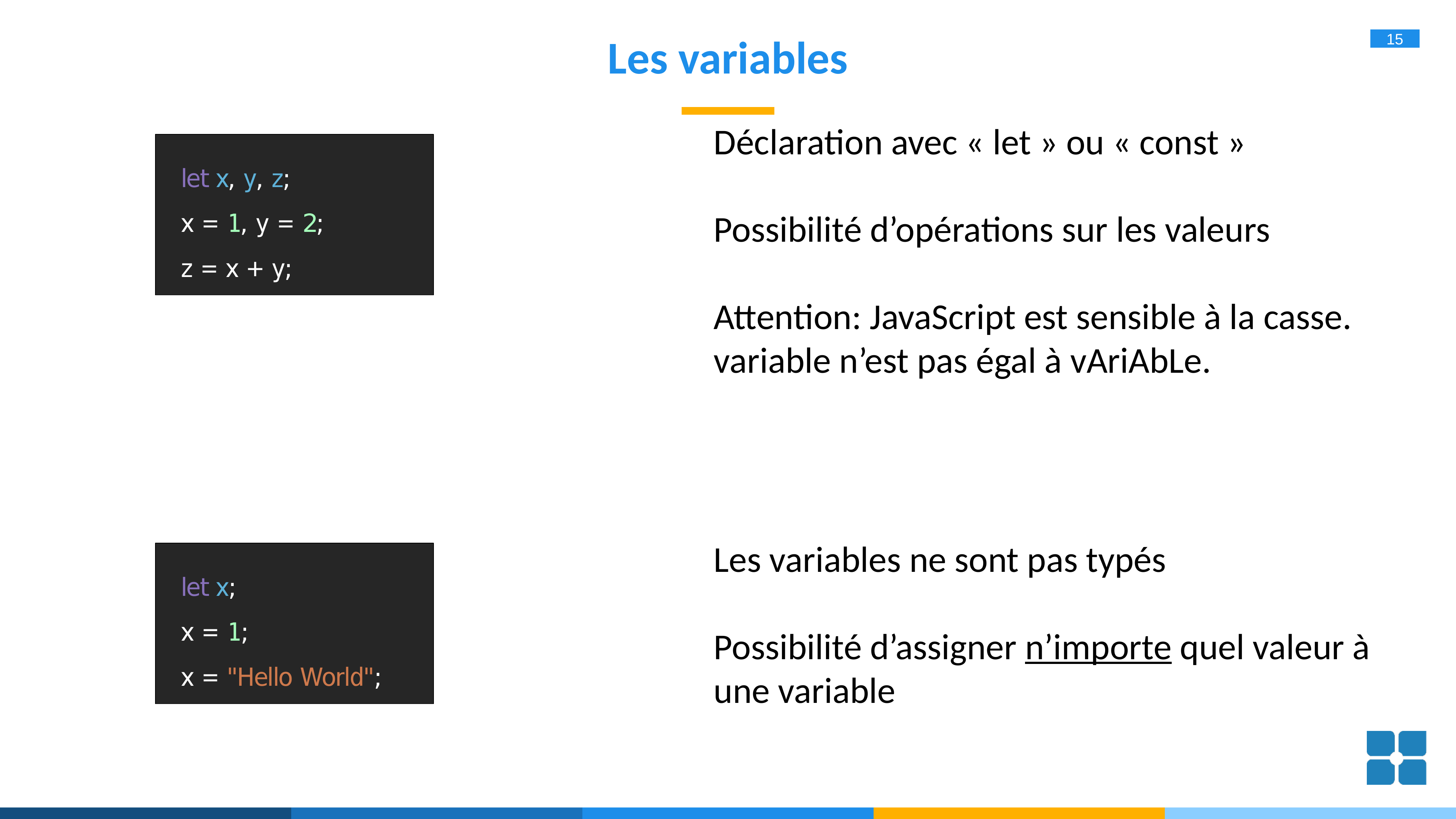

# Les variables
Déclaration avec « let » ou « const »

Possibilité d’opérations sur les valeurs

Attention: JavaScript est sensible à la casse.
variable n’est pas égal à vAriAbLe.
let x, y, z;
x = 1, y = 2;
z = x + y;
Les variables ne sont pas typés

Possibilité d’assigner n’importe quel valeur à une variable
let x;
x = 1;
x = "Hello World";